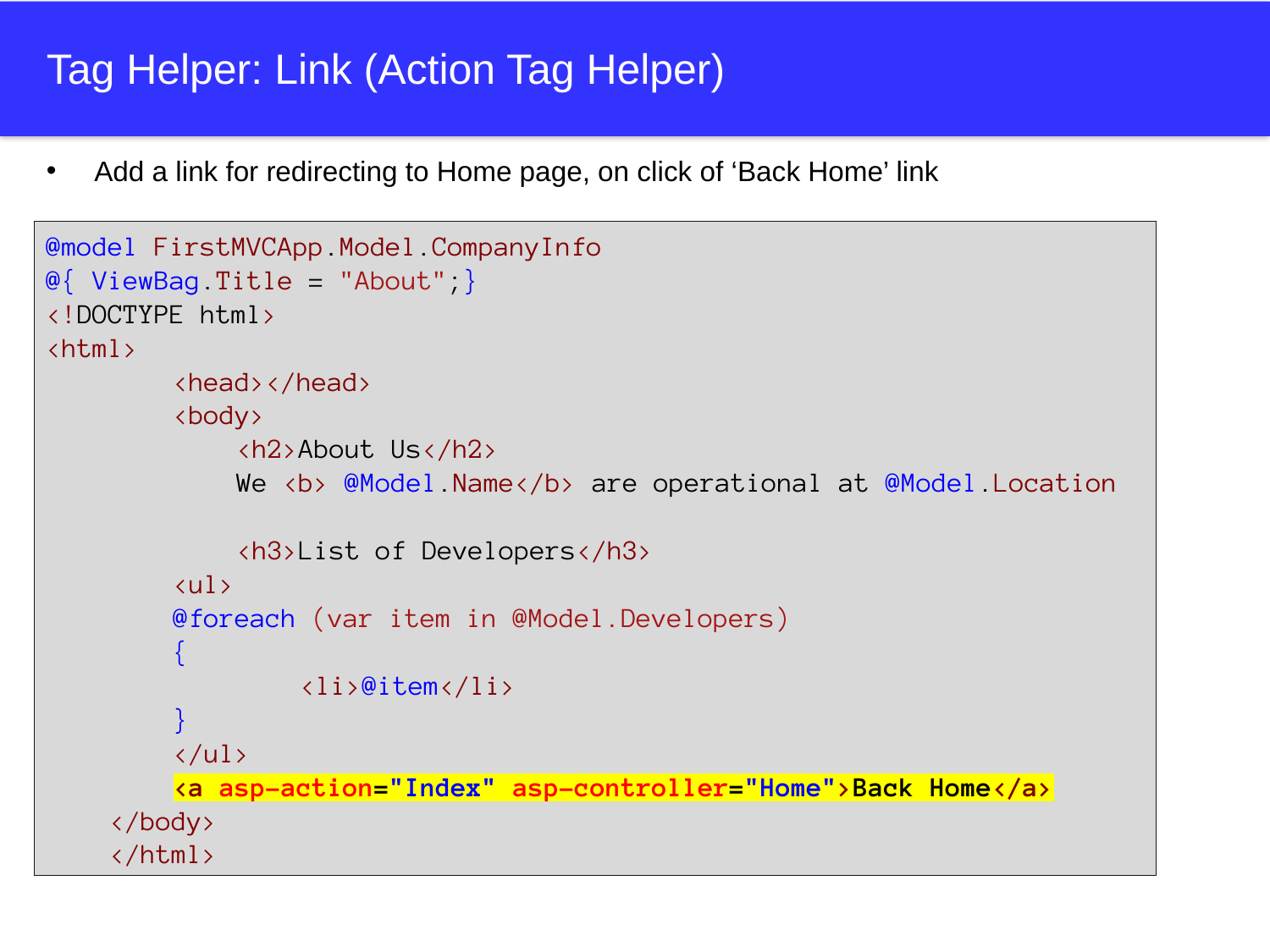

# Tag Helper: Link (Action Tag Helper)
Add a link for redirecting to Home page, on click of ‘Back Home’ link
@model FirstMVCApp.Model.CompanyInfo
@{ ViewBag.Title = "About";}
<!DOCTYPE html>
<html>
	<head></head>
	<body>
	<h2>About Us</h2>
	We <b> @Model.Name</b> are operational at @Model.Location
	<h3>List of Developers</h3>
<ul>
@foreach (var item in @Model.Developers)
{
	<li>@item</li>
}
</ul>
<a asp-action="Index" asp-controller="Home">Back Home</a>
</body>
</html>